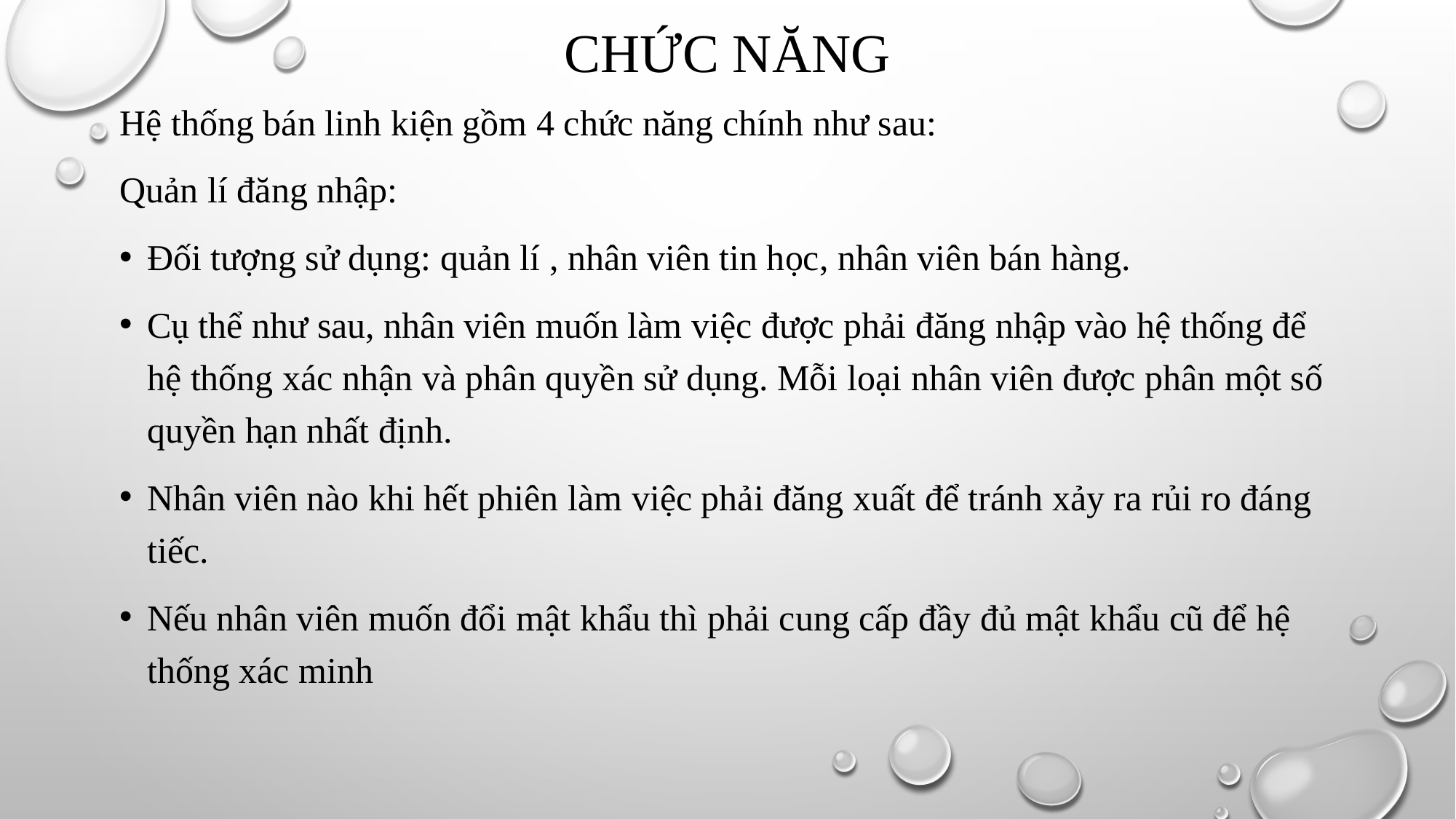

# Chức năng
Hệ thống bán linh kiện gồm 4 chức năng chính như sau:
Quản lí đăng nhập:
Đối tượng sử dụng: quản lí , nhân viên tin học, nhân viên bán hàng.
Cụ thể như sau, nhân viên muốn làm việc được phải đăng nhập vào hệ thống để hệ thống xác nhận và phân quyền sử dụng. Mỗi loại nhân viên được phân một số quyền hạn nhất định.
Nhân viên nào khi hết phiên làm việc phải đăng xuất để tránh xảy ra rủi ro đáng tiếc.
Nếu nhân viên muốn đổi mật khẩu thì phải cung cấp đầy đủ mật khẩu cũ để hệ thống xác minh